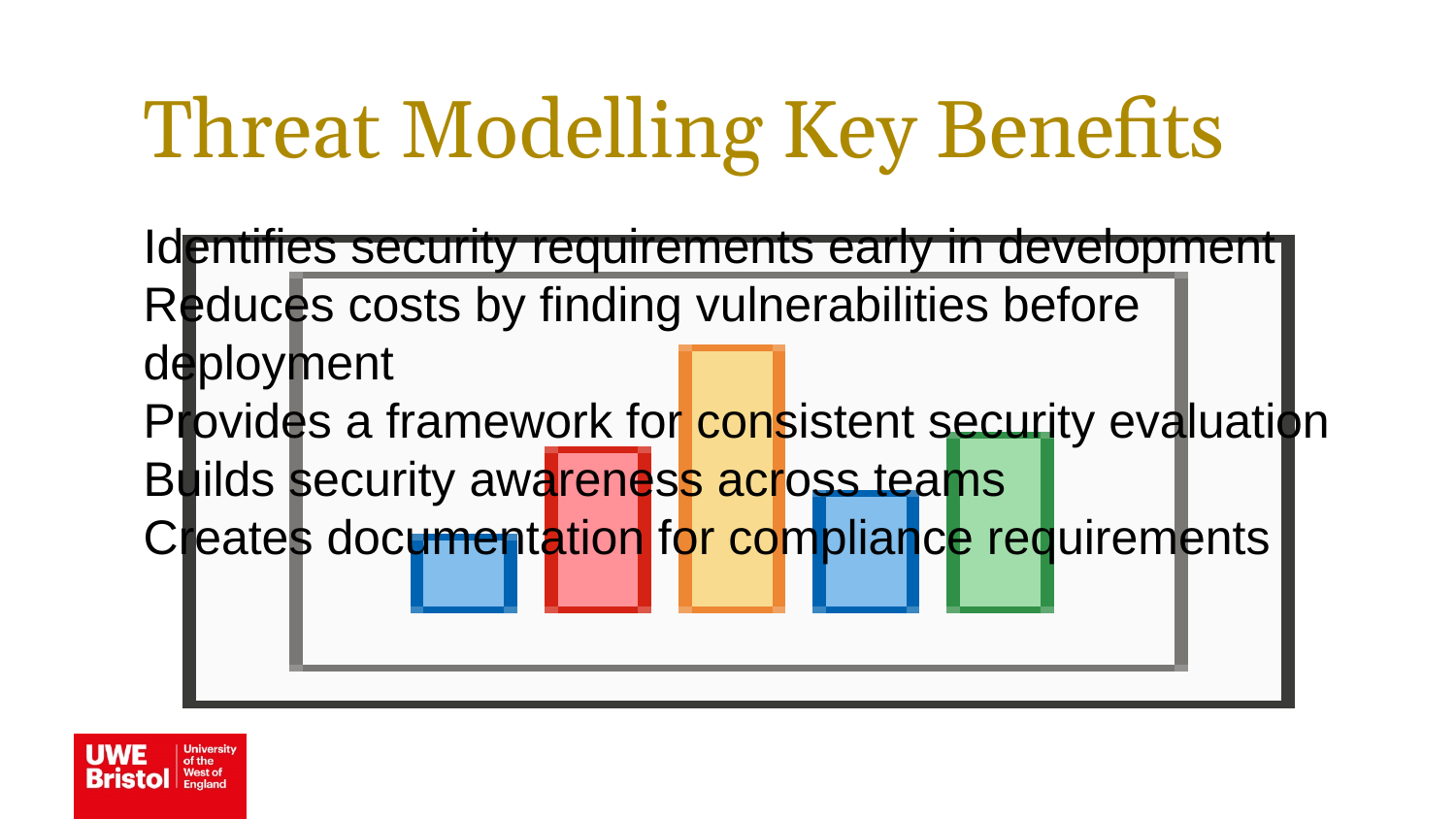

Threat Modelling Key Benefits
Identifies security requirements early in development
Reduces costs by finding vulnerabilities before deployment
Provides a framework for consistent security evaluation
Builds security awareness across teams
Creates documentation for compliance requirements